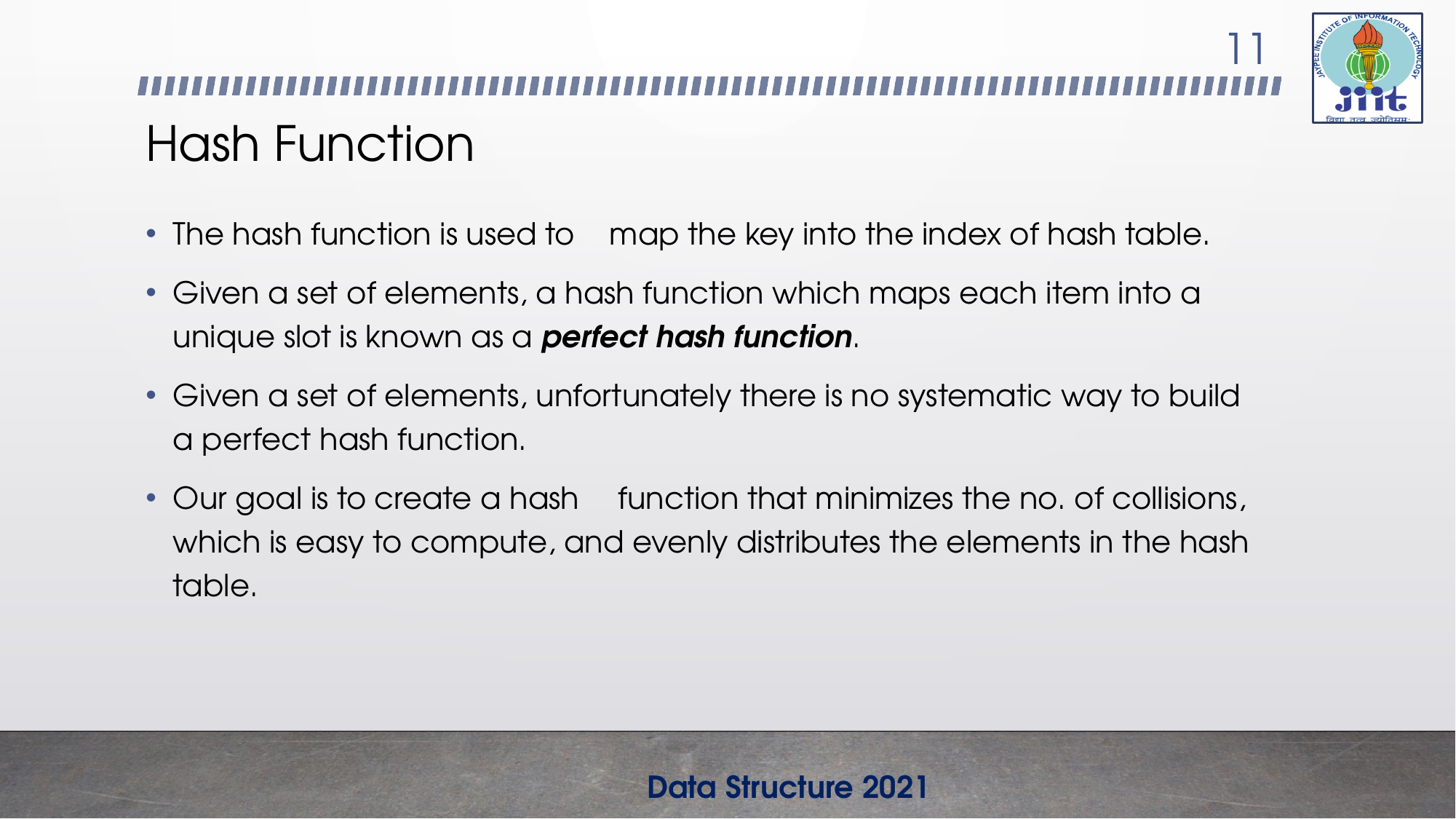

11
# Hash Function
The hash function is used to	map the key into the index of hash table.
Given a set of elements, a hash function which maps each item into a unique slot is known as a perfect hash function.
Given a set of elements, unfortunately there is no systematic way to build a perfect hash function.
Our goal is to create a hash	 function that minimizes the no. of collisions, which is easy to compute, and evenly distributes the elements in the hash table.